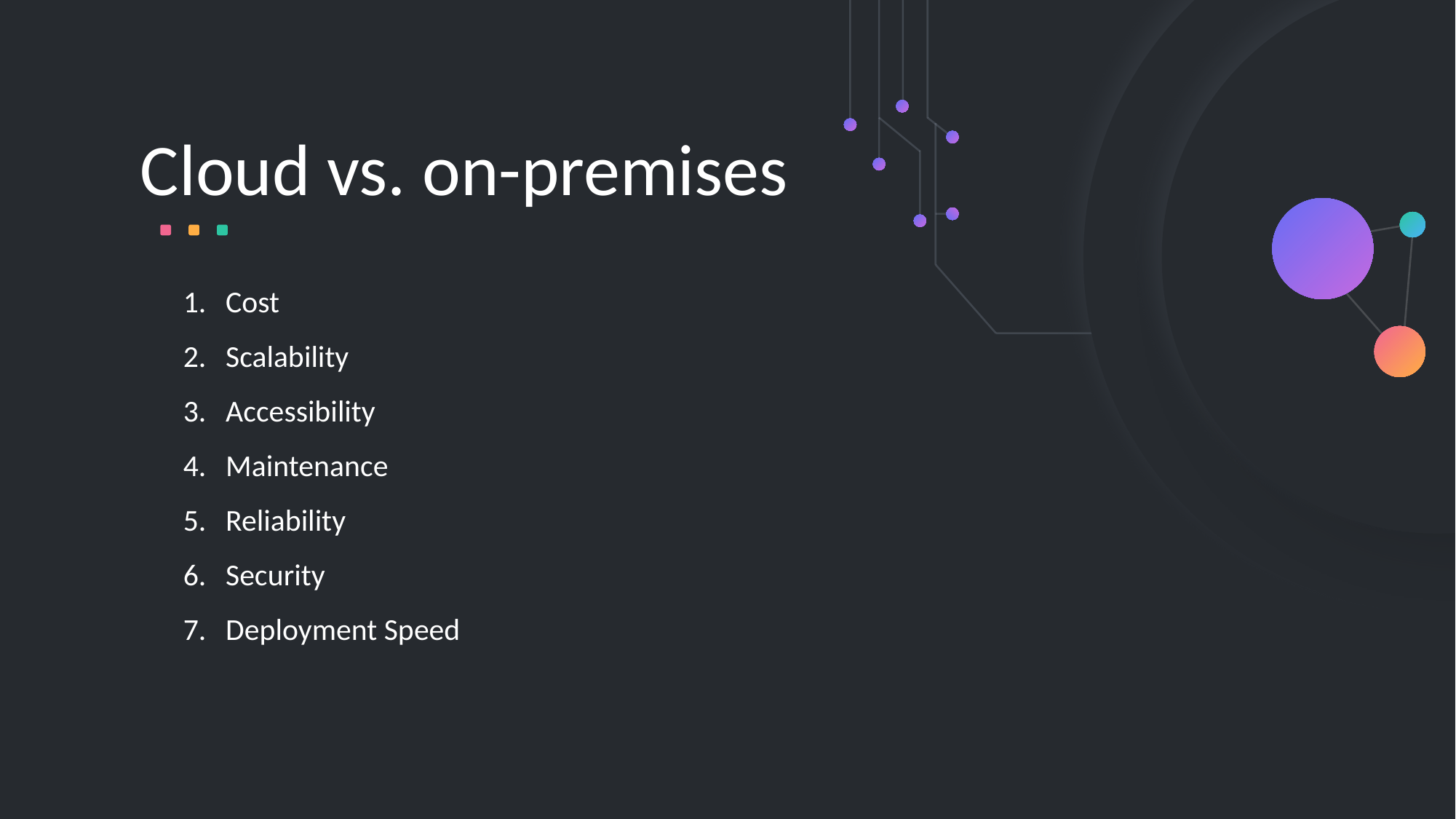

Cloud vs. on-premises

Cost
Scalability
Accessibility
Maintenance
Reliability
Security
Deployment Speed